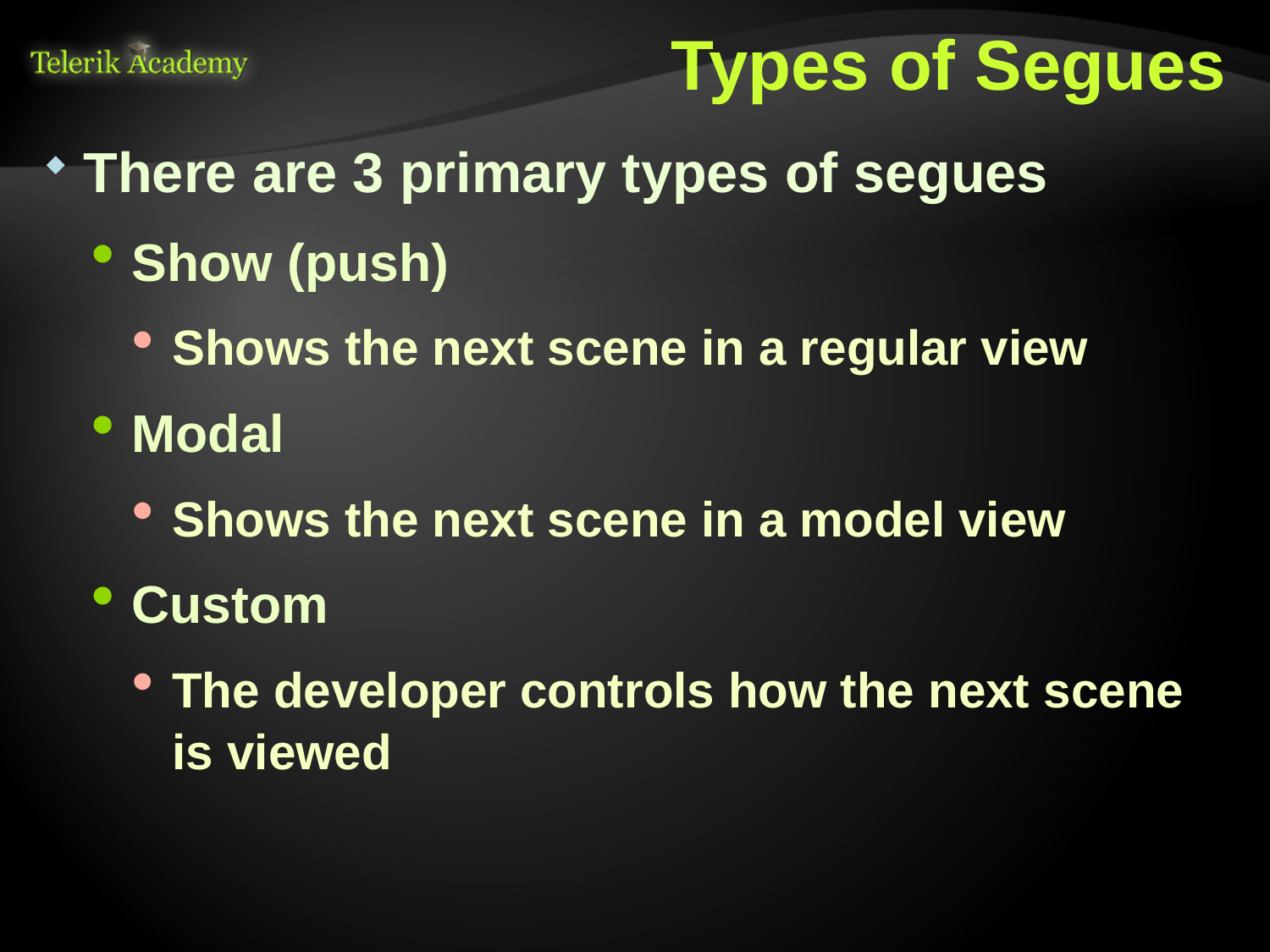

# Types of Segues
There are 3 primary types of segues
Show (push)
Shows the next scene in a regular view
Modal
Shows the next scene in a model view
Custom
The developer controls how the next scene is viewed